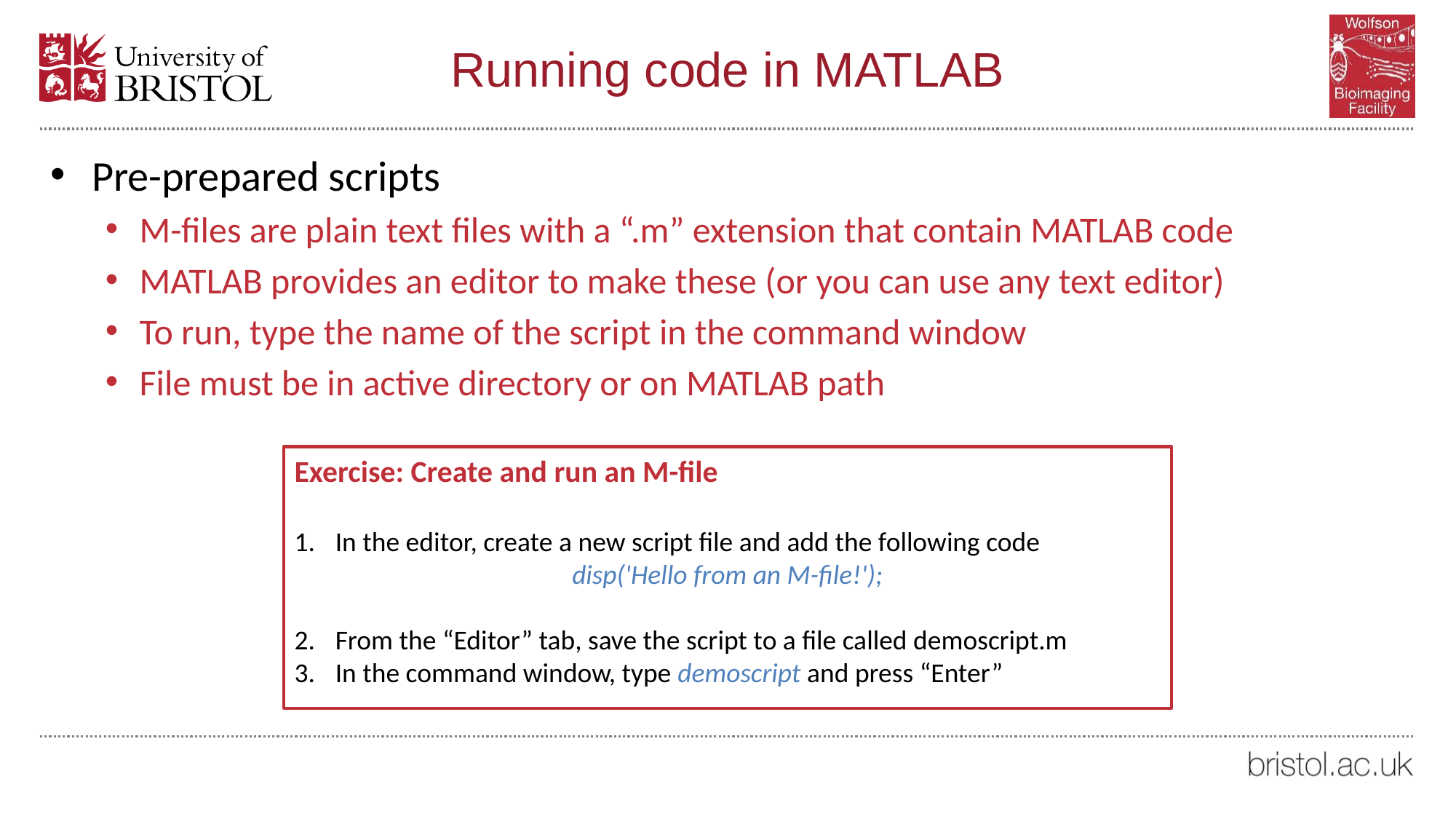

# Running code in MATLAB
Pre-prepared scripts
M-files are plain text files with a “.m” extension that contain MATLAB code
MATLAB provides an editor to make these (or you can use any text editor)
To run, type the name of the script in the command window
File must be in active directory or on MATLAB path

Exercise: Create and run an M-file

In the editor, create a new script file and add the following code
disp('Hello from an M-file!');

From the “Editor” tab, save the script to a file called demoscript.m
In the command window, type demoscript and press “Enter”